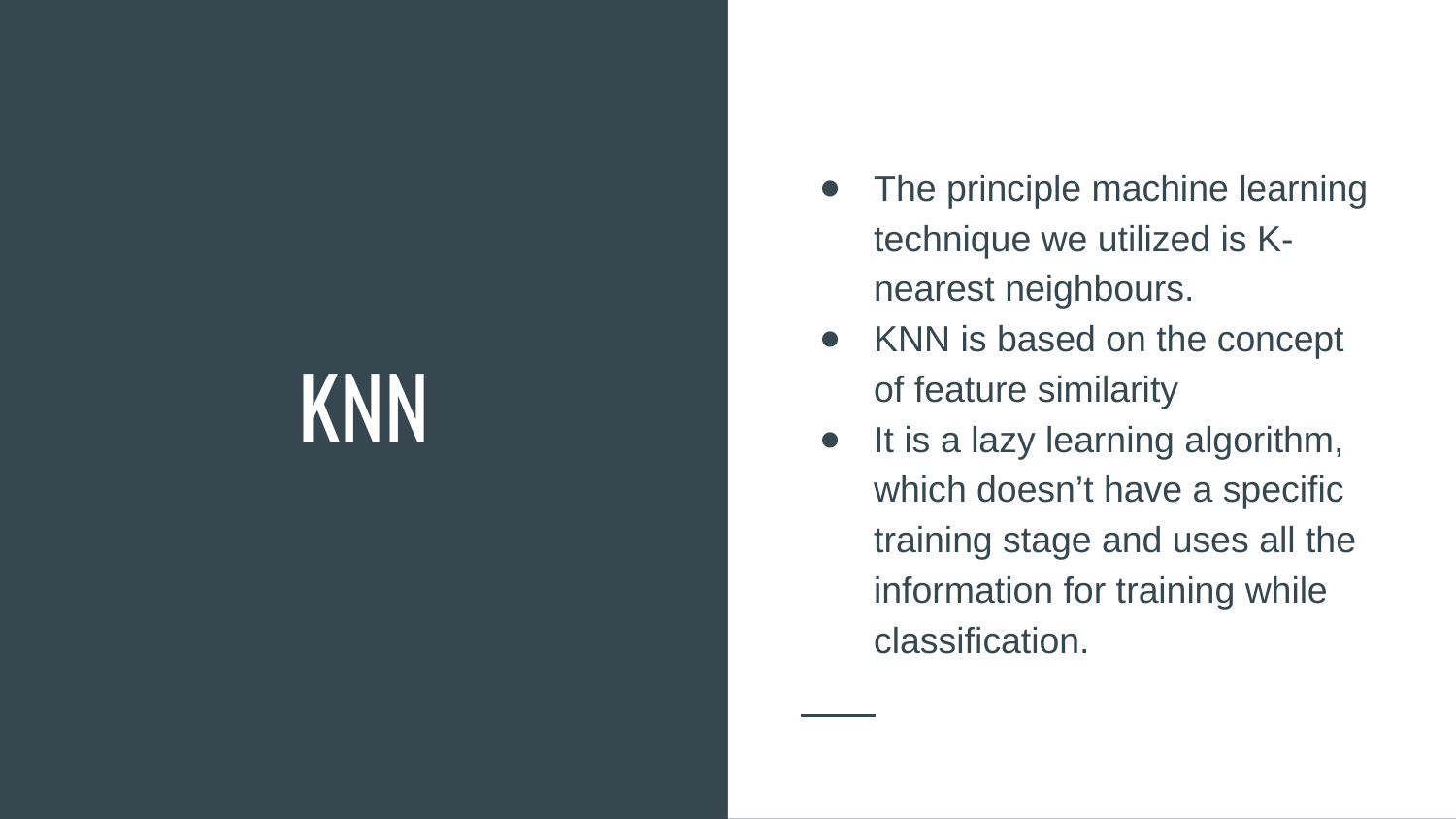

The principle machine learning technique we utilized is K- nearest neighbours.
KNN is based on the concept of feature similarity
It is a lazy learning algorithm, which doesn’t have a specific training stage and uses all the information for training while classification.
# KNN